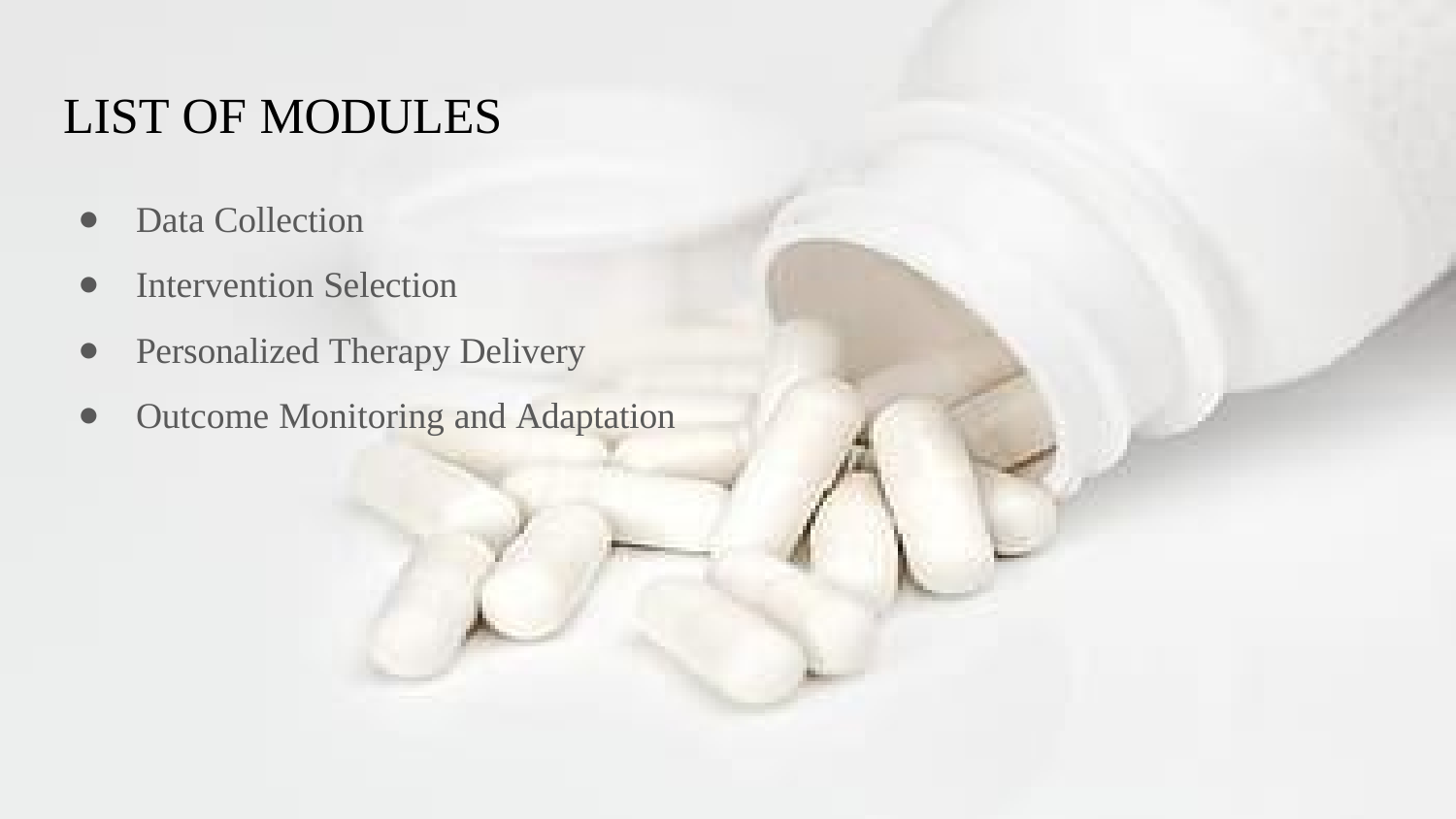

# LIST OF MODULES
Data Collection
Intervention Selection
Personalized Therapy Delivery
Outcome Monitoring and Adaptation